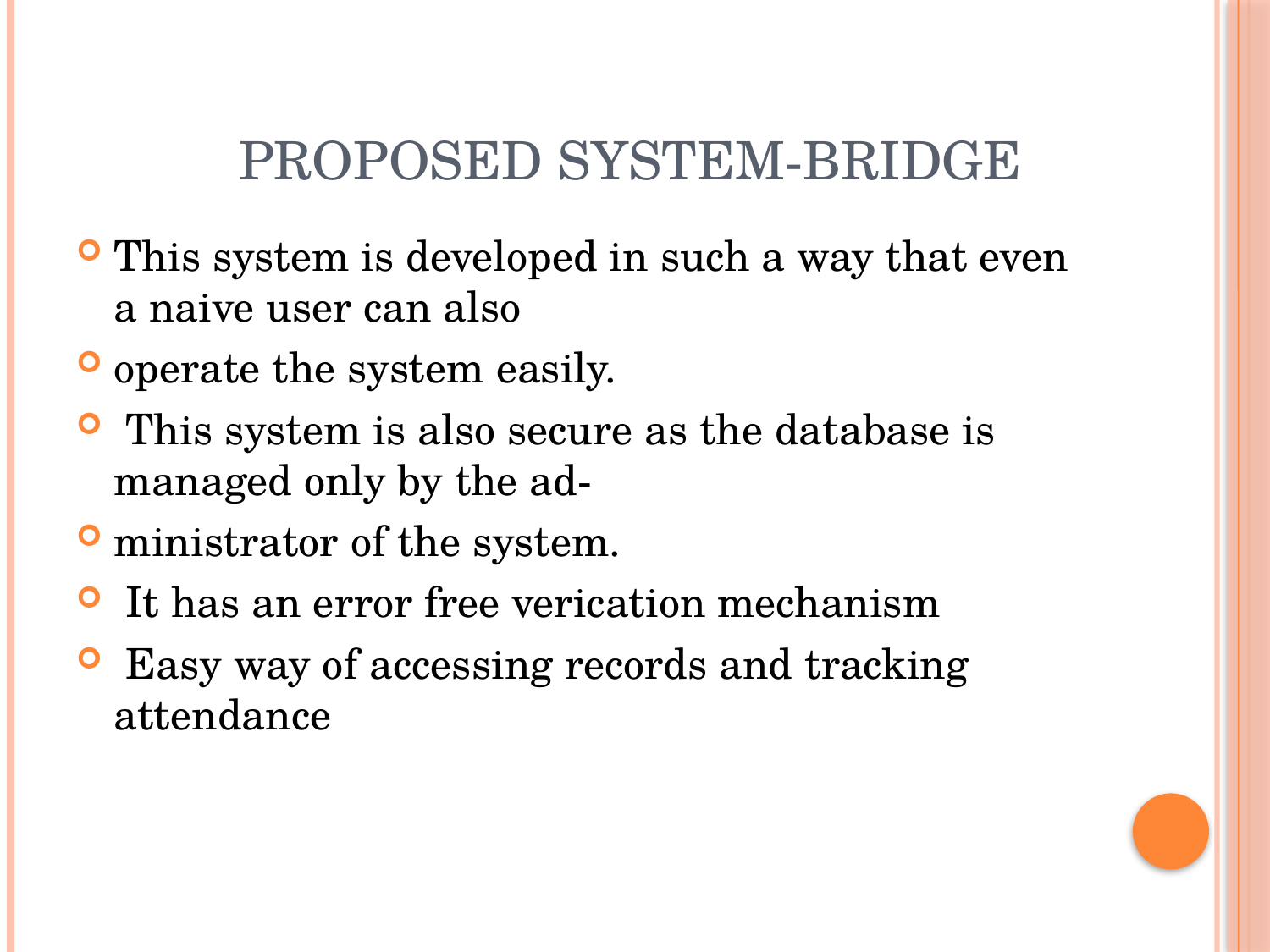

# Proposed system-bridge
This system is developed in such a way that even a naive user can also
operate the system easily.
 This system is also secure as the database is managed only by the ad-
ministrator of the system.
 It has an error free verication mechanism
 Easy way of accessing records and tracking attendance